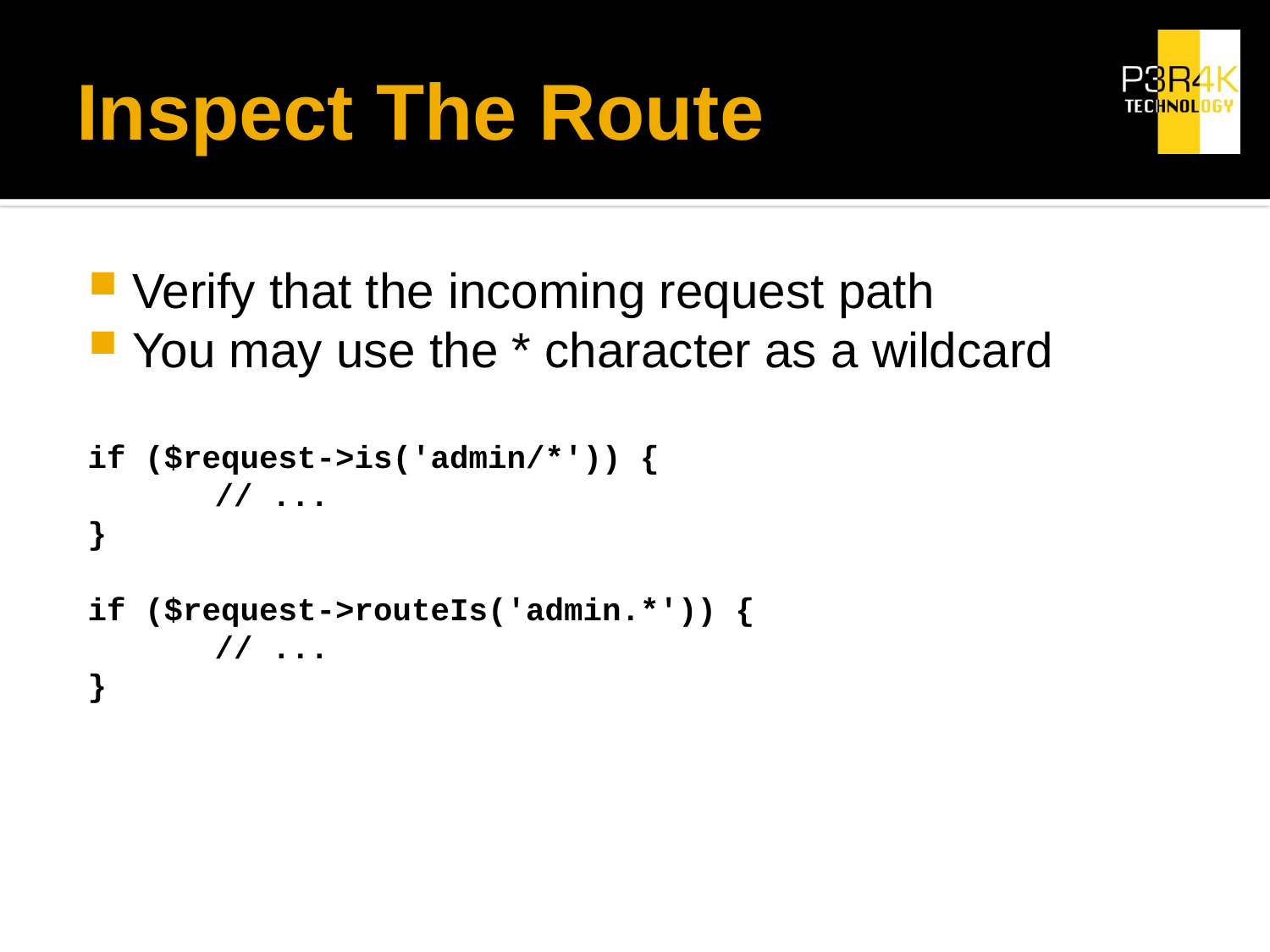

# Inspect The Route
Verify that the incoming request path
You may use the * character as a wildcard

if ($request->is('admin/*')) {
	// ...
}

if ($request->routeIs('admin.*')) {
	// ...
}